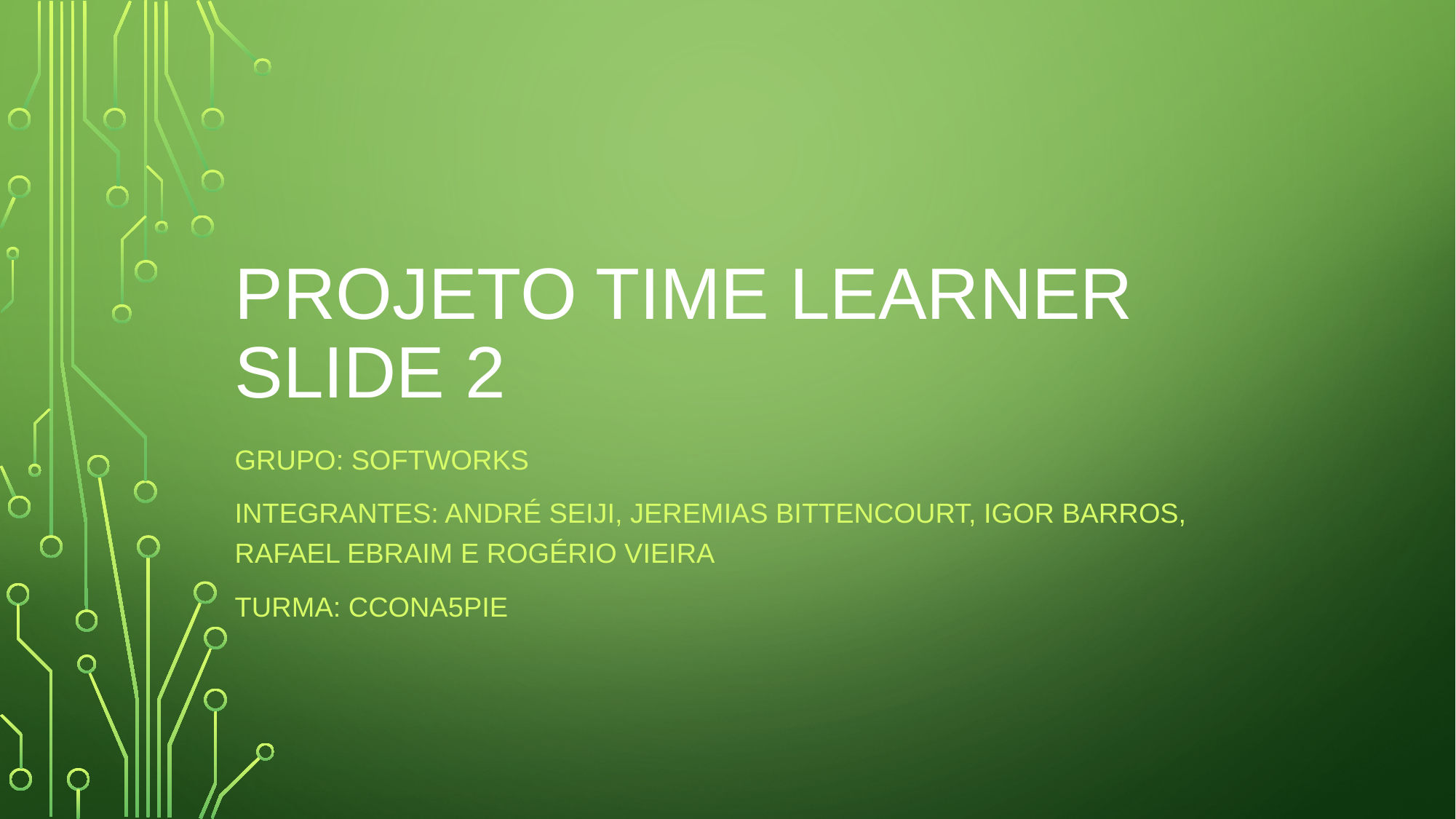

# Projeto Time learner Slide 2
Grupo: softworks
Integrantes: André Seiji, Jeremias Bittencourt, Igor Barros, Rafael Ebraim e Rogério Vieira
Turma: ccona5pie